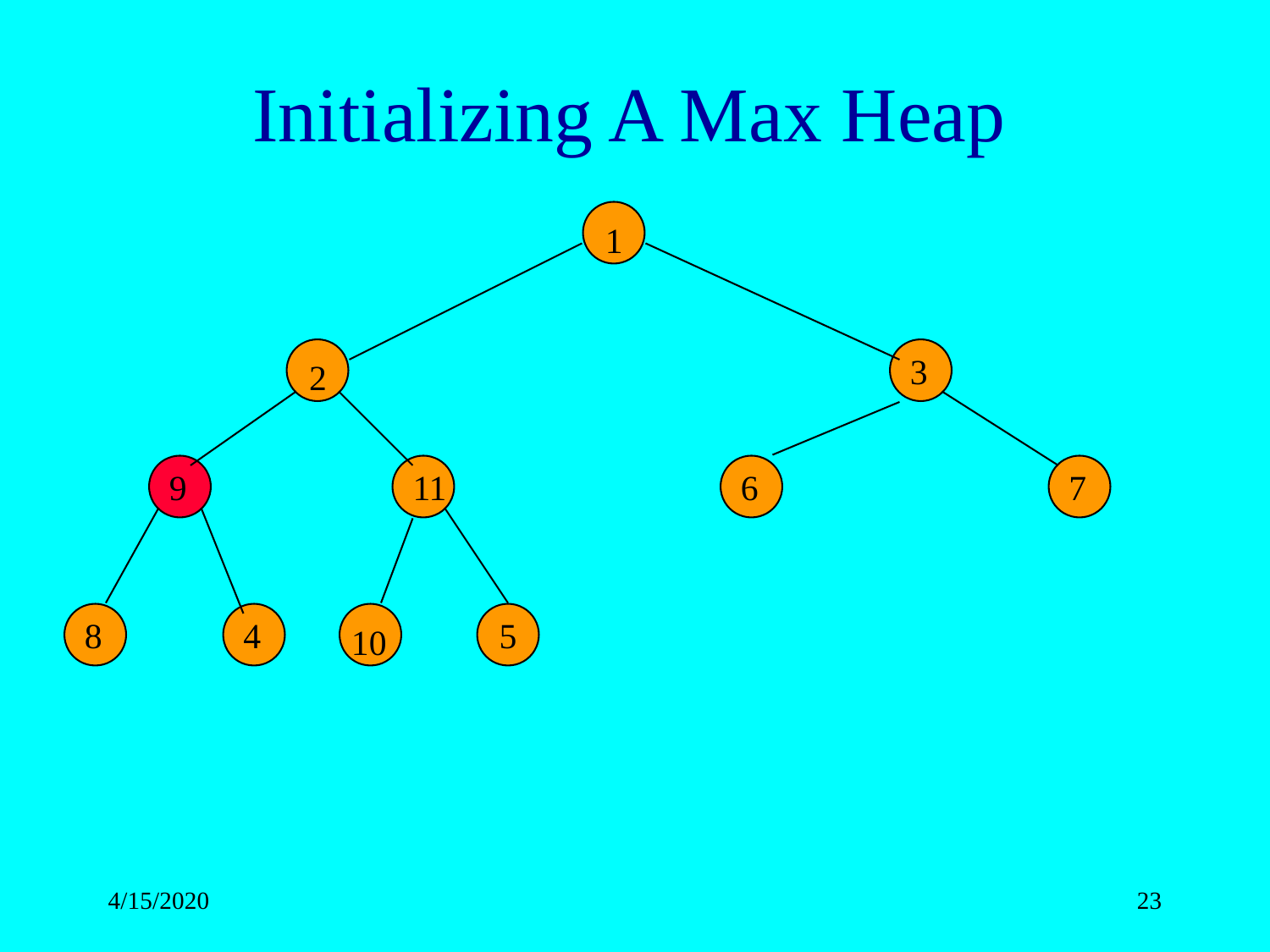

# Initializing A Max Heap

1

3
2

9
11
6
7

5
8
4
7
7
8
10
4/15/2020
23